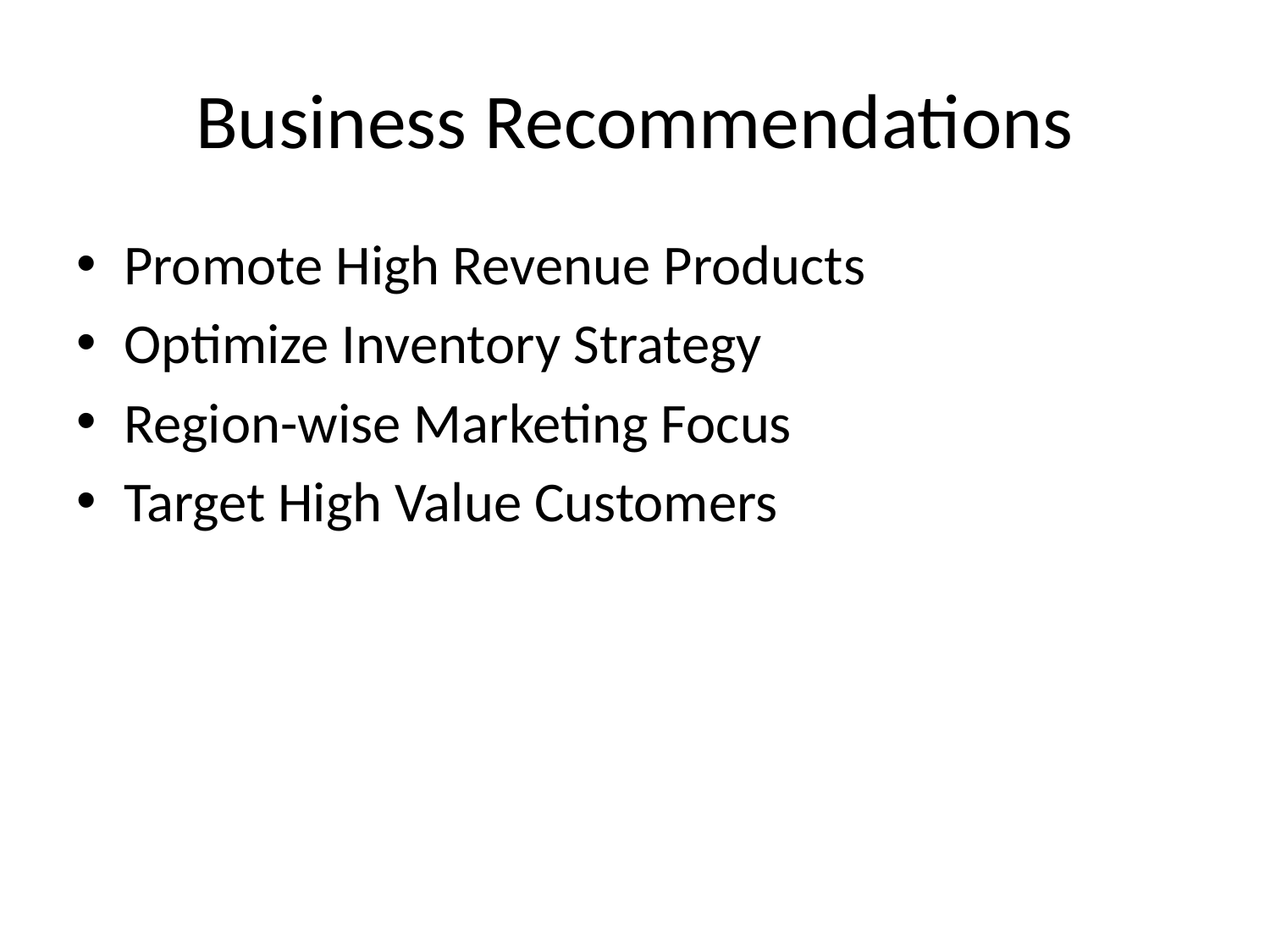

# Business Recommendations
Promote High Revenue Products
Optimize Inventory Strategy
Region-wise Marketing Focus
Target High Value Customers